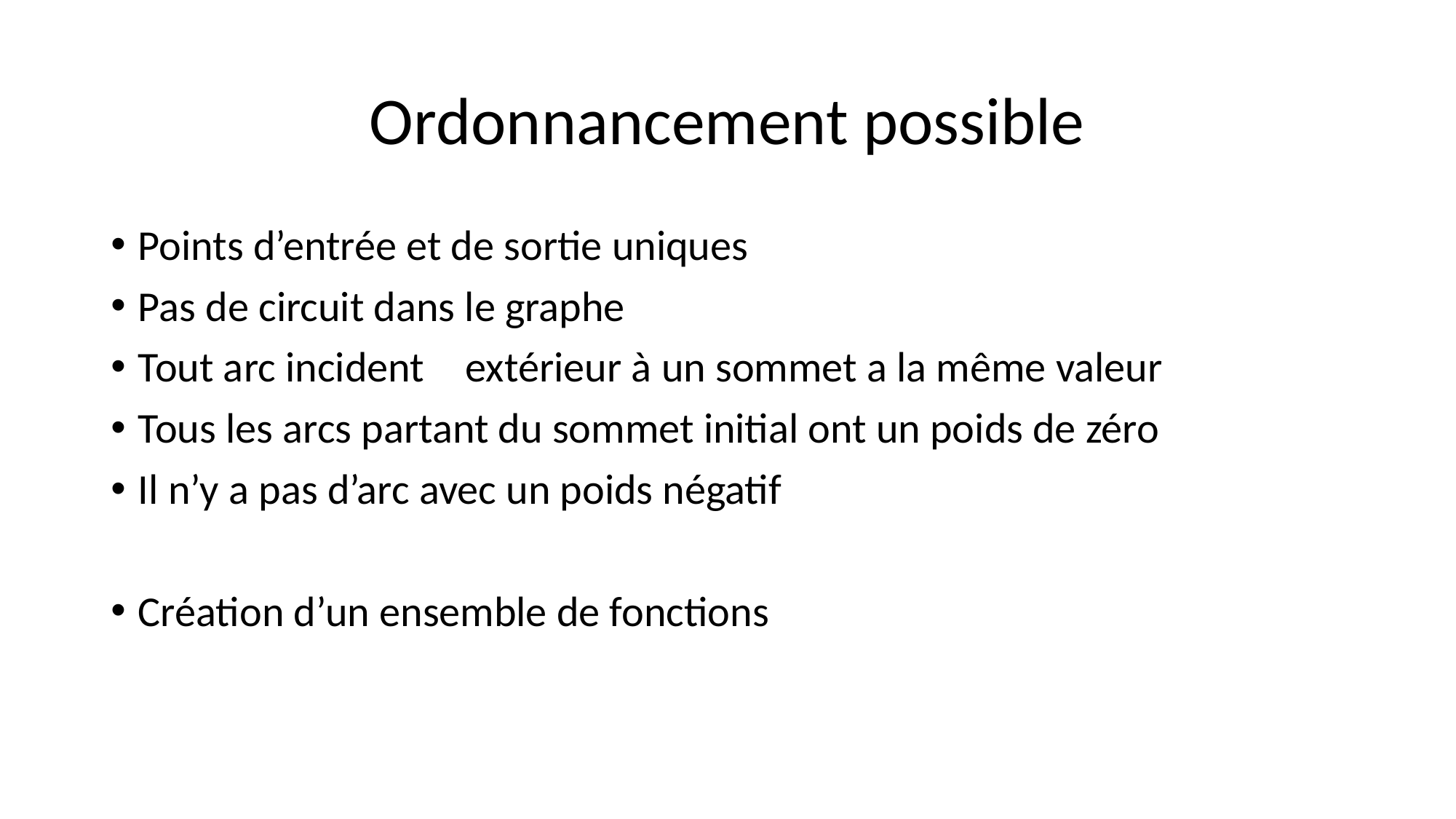

# Ordonnancement possible
Points d’entrée et de sortie uniques
Pas de circuit dans le graphe
Tout arc incident 	extérieur à un sommet a la même valeur
Tous les arcs partant du sommet initial ont un poids de zéro
Il n’y a pas d’arc avec un poids négatif

Création d’un ensemble de fonctions